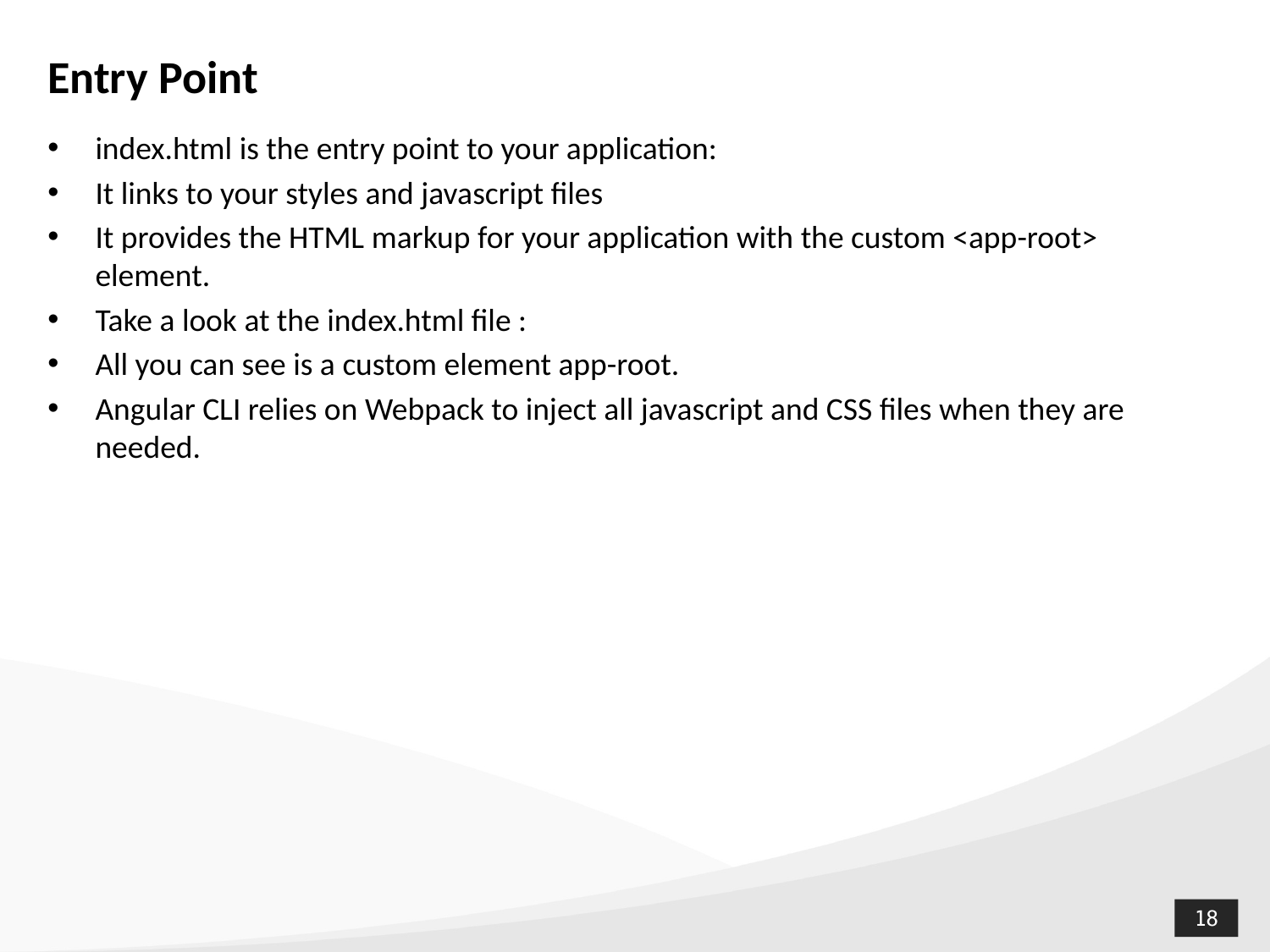

# Entry Point
index.html is the entry point to your application:
It links to your styles and javascript files
It provides the HTML markup for your application with the custom <app-root> element.
Take a look at the index.html file :
All you can see is a custom element app-root.
Angular CLI relies on Webpack to inject all javascript and CSS files when they are needed.